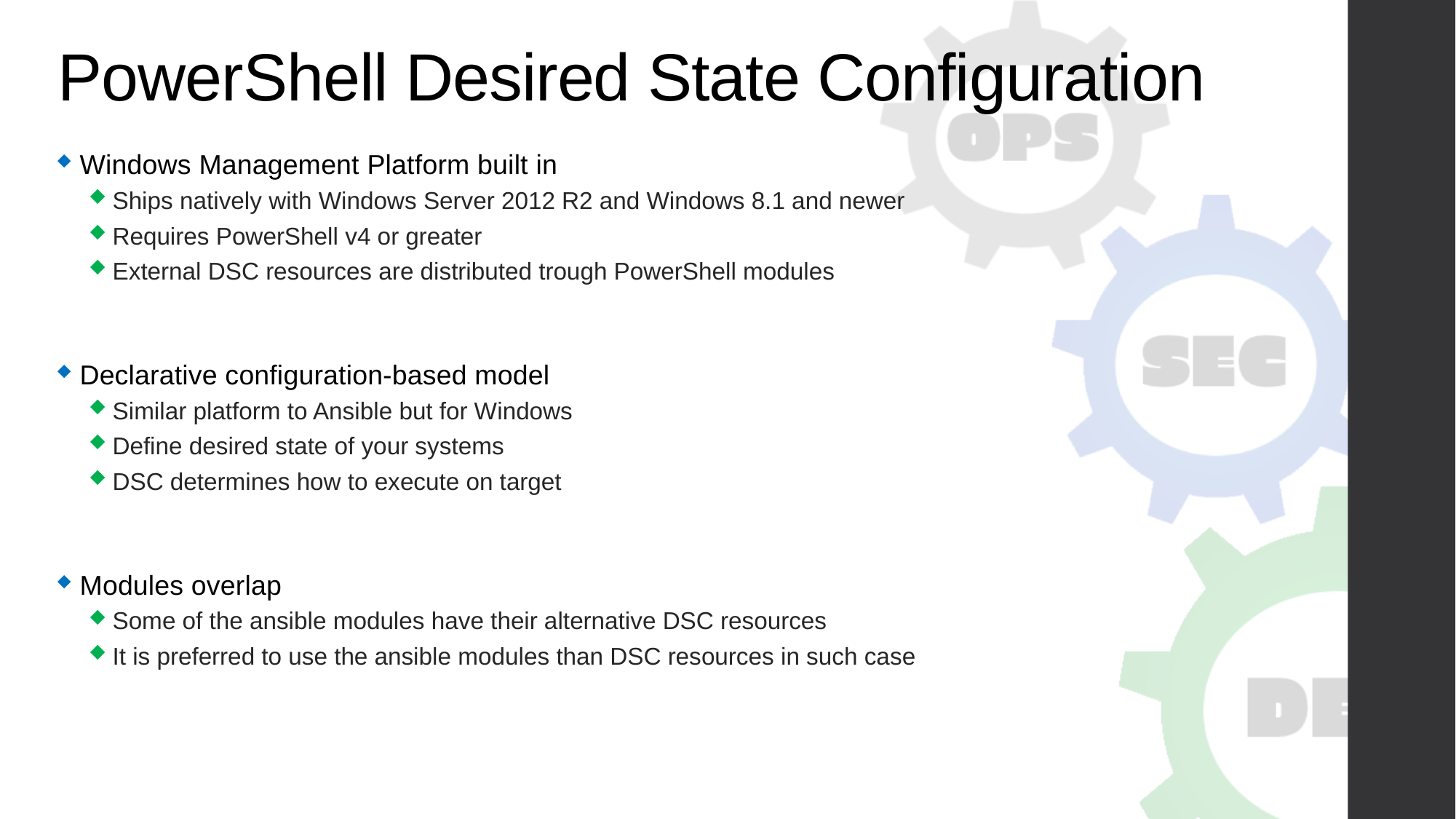

# PowerShell Desired State Configuration
Windows Management Platform built in
Ships natively with Windows Server 2012 R2 and Windows 8.1 and newer
Requires PowerShell v4 or greater
External DSC resources are distributed trough PowerShell modules

Declarative configuration-based model
Similar platform to Ansible but for Windows
Define desired state of your systems
DSC determines how to execute on target

Modules overlap
Some of the ansible modules have their alternative DSC resources
It is preferred to use the ansible modules than DSC resources in such case